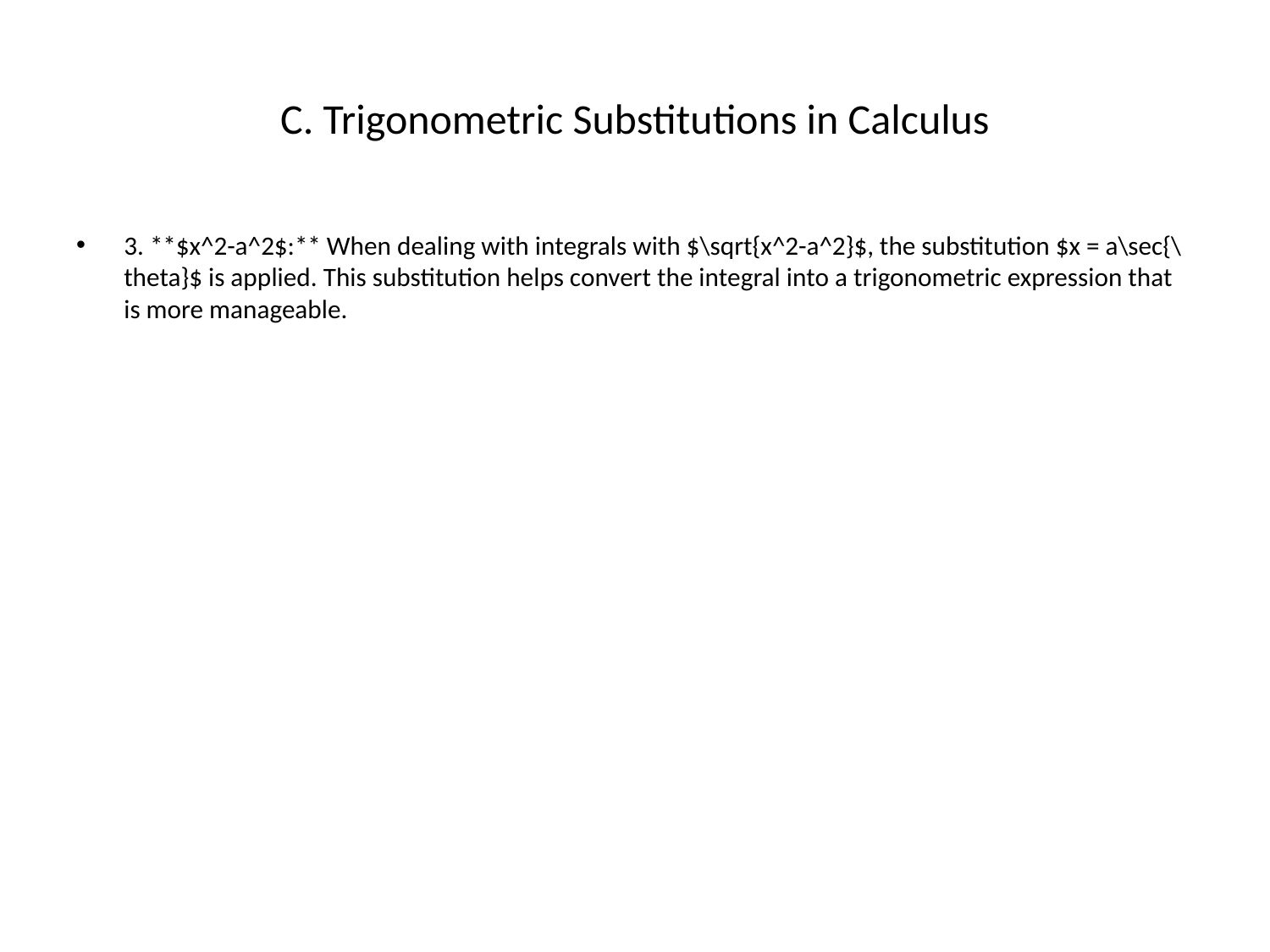

# C. Trigonometric Substitutions in Calculus
3. **$x^2-a^2$:** When dealing with integrals with $\sqrt{x^2-a^2}$, the substitution $x = a\sec{\theta}$ is applied. This substitution helps convert the integral into a trigonometric expression that is more manageable.